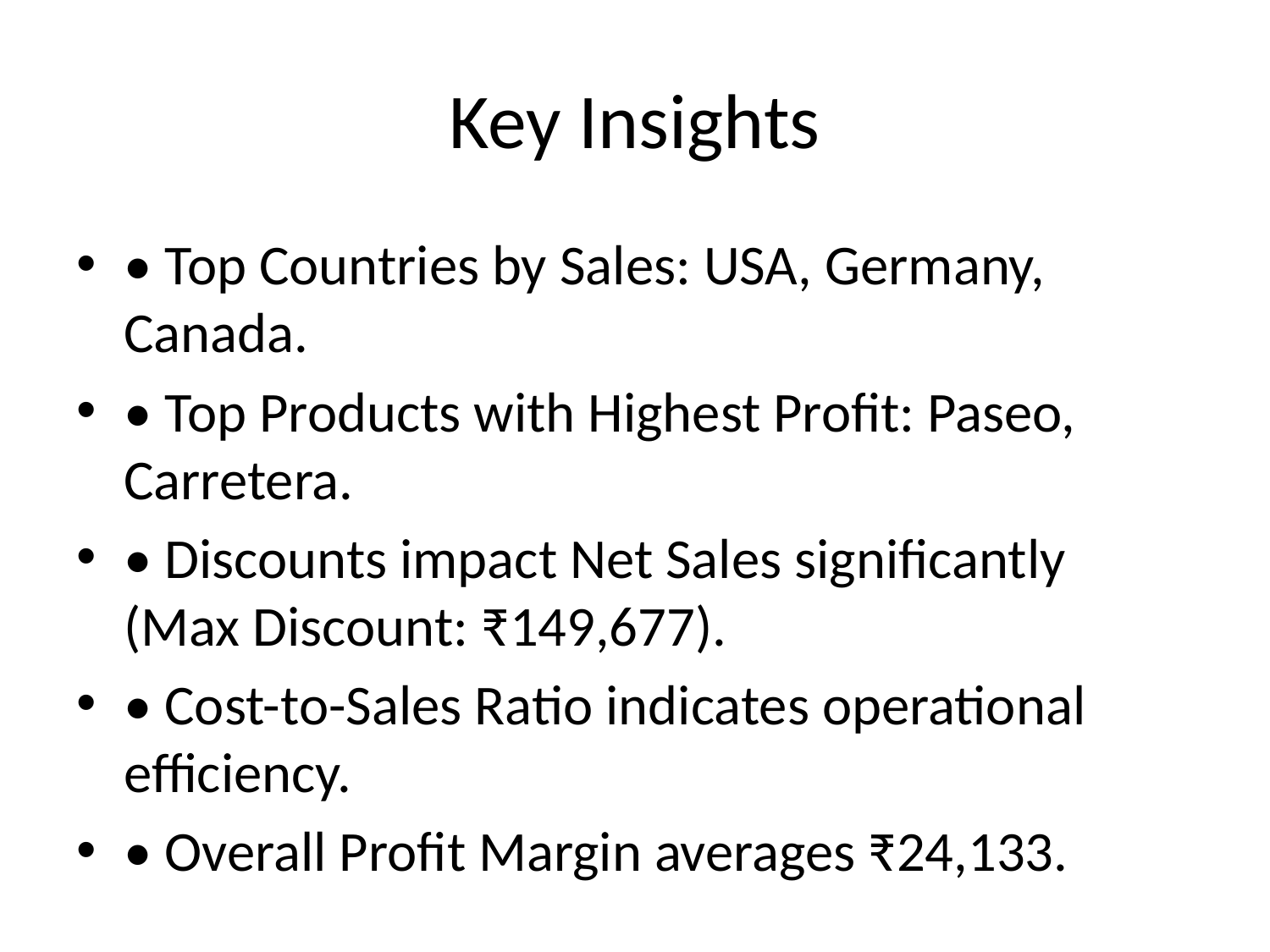

# Key Insights
• Top Countries by Sales: USA, Germany, Canada.
• Top Products with Highest Profit: Paseo, Carretera.
• Discounts impact Net Sales significantly (Max Discount: ₹149,677).
• Cost-to-Sales Ratio indicates operational efficiency.
• Overall Profit Margin averages ₹24,133.